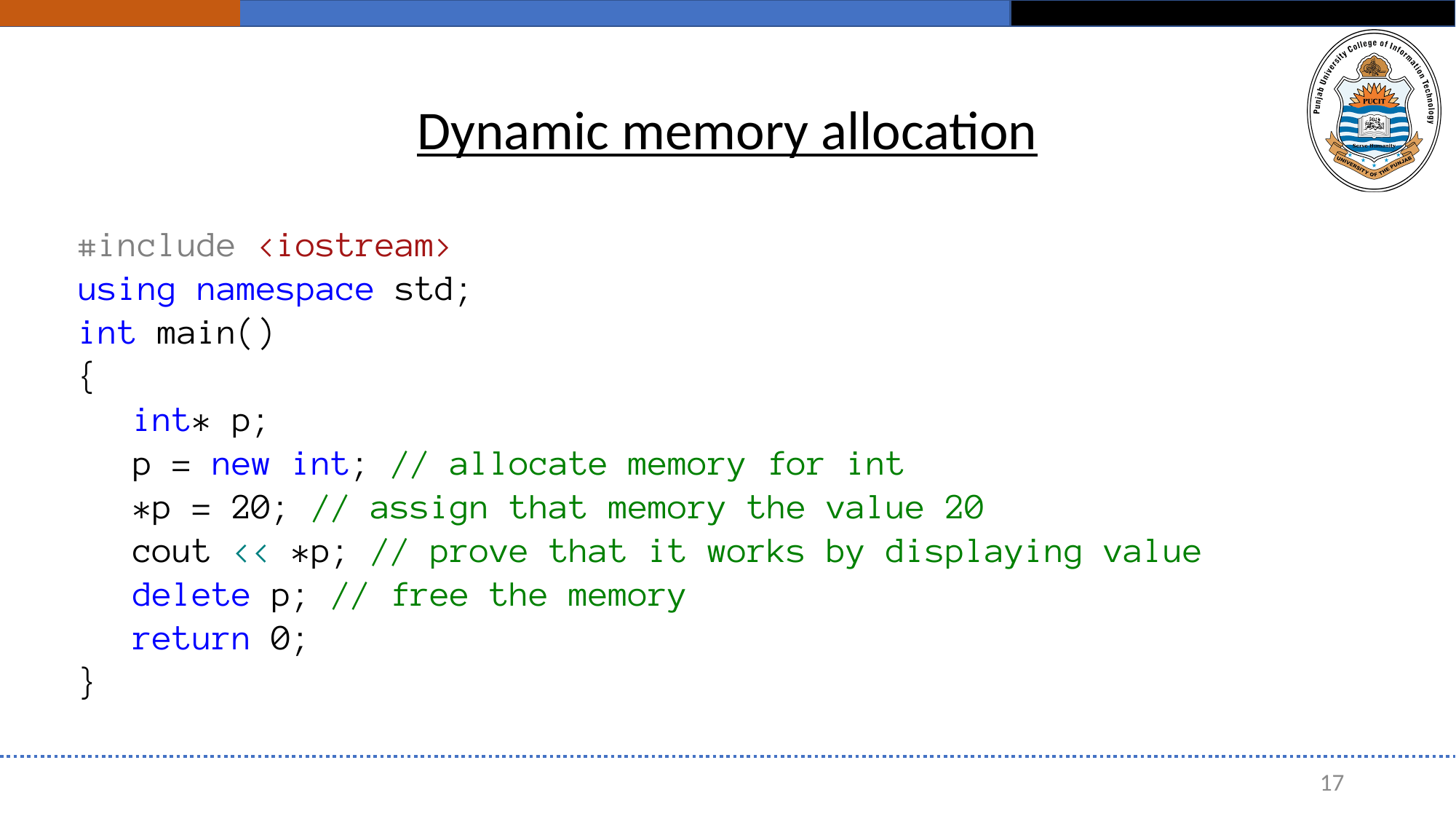

Dynamic memory allocation
#include <iostream>
using namespace std;
int main()
{
int* p;
p = new int; // allocate memory for int
*p = 20; // assign that memory the value 20
cout << *p; // prove that it works by displaying value
delete p; // free the memory
return 0;
}
17